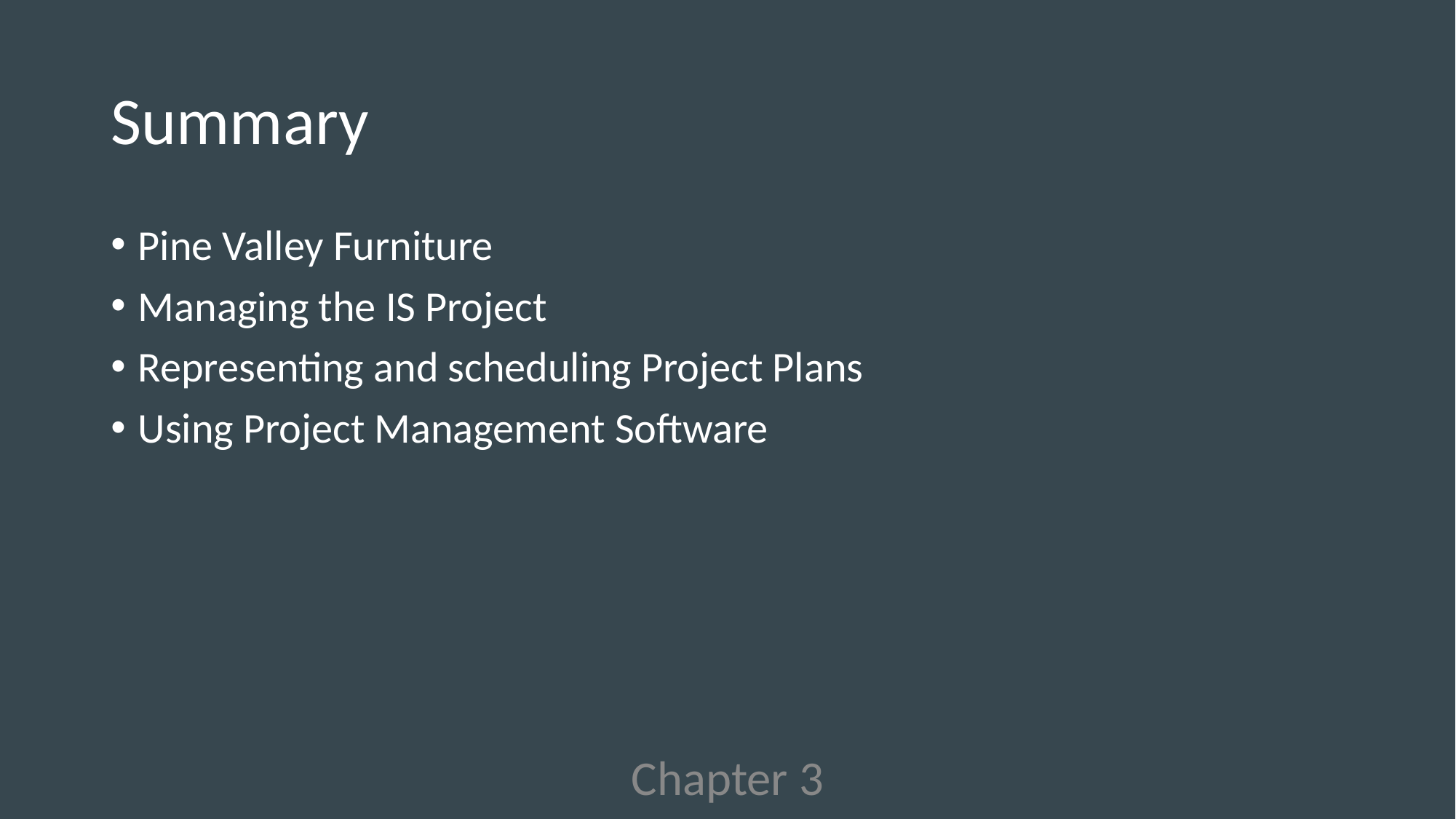

# Summary
Pine Valley Furniture
Managing the IS Project
Representing and scheduling Project Plans
Using Project Management Software
Chapter 3